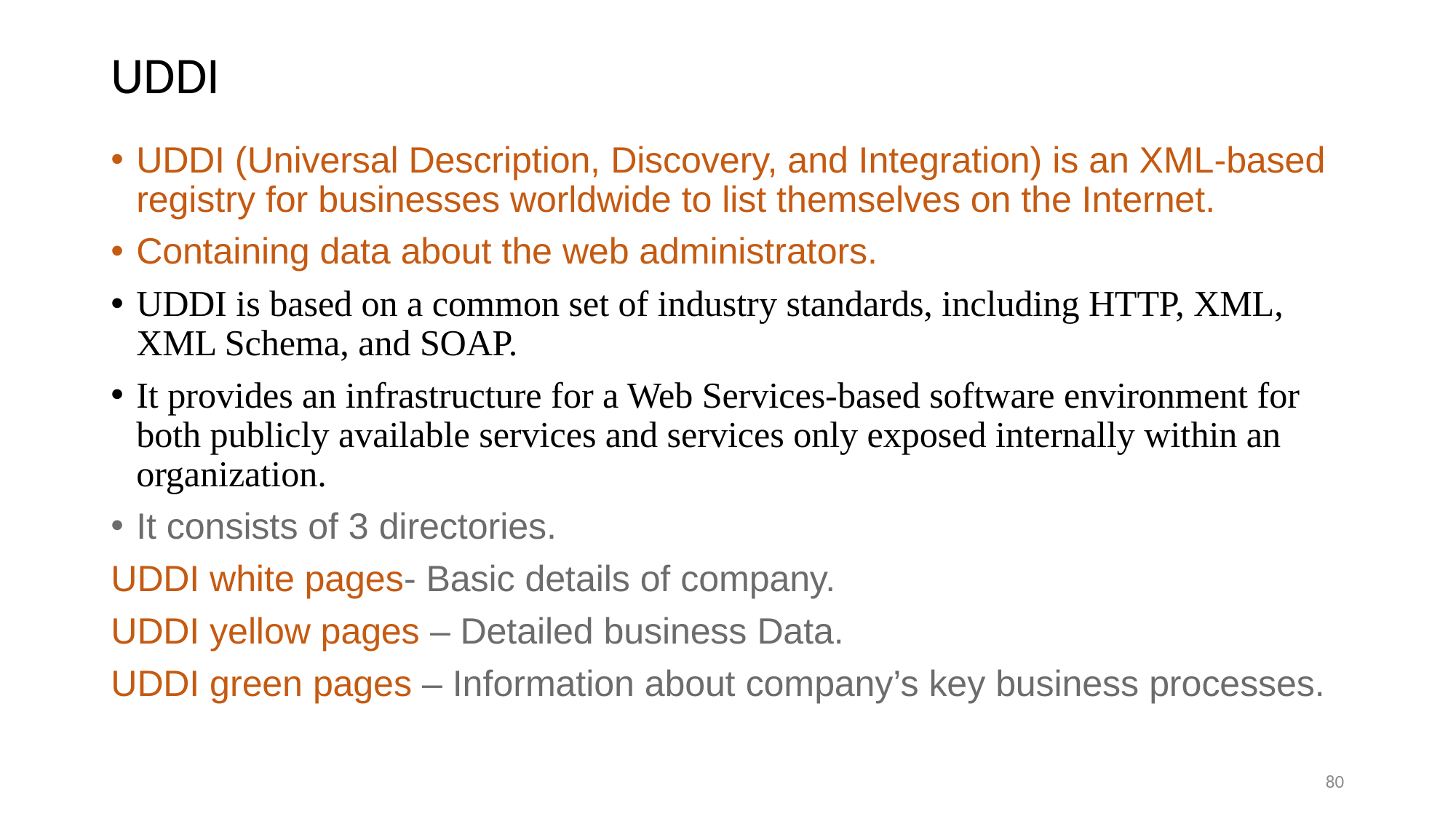

# UDDI
UDDI (Universal Description, Discovery, and Integration) is an XML-based registry for businesses worldwide to list themselves on the Internet.
Containing data about the web administrators.
UDDI is based on a common set of industry standards, including HTTP, XML, XML Schema, and SOAP.
It provides an infrastructure for a Web Services-based software environment for both publicly available services and services only exposed internally within an organization.
It consists of 3 directories.
UDDI white pages- Basic details of company.
UDDI yellow pages – Detailed business Data.
UDDI green pages – Information about company’s key business processes.
80